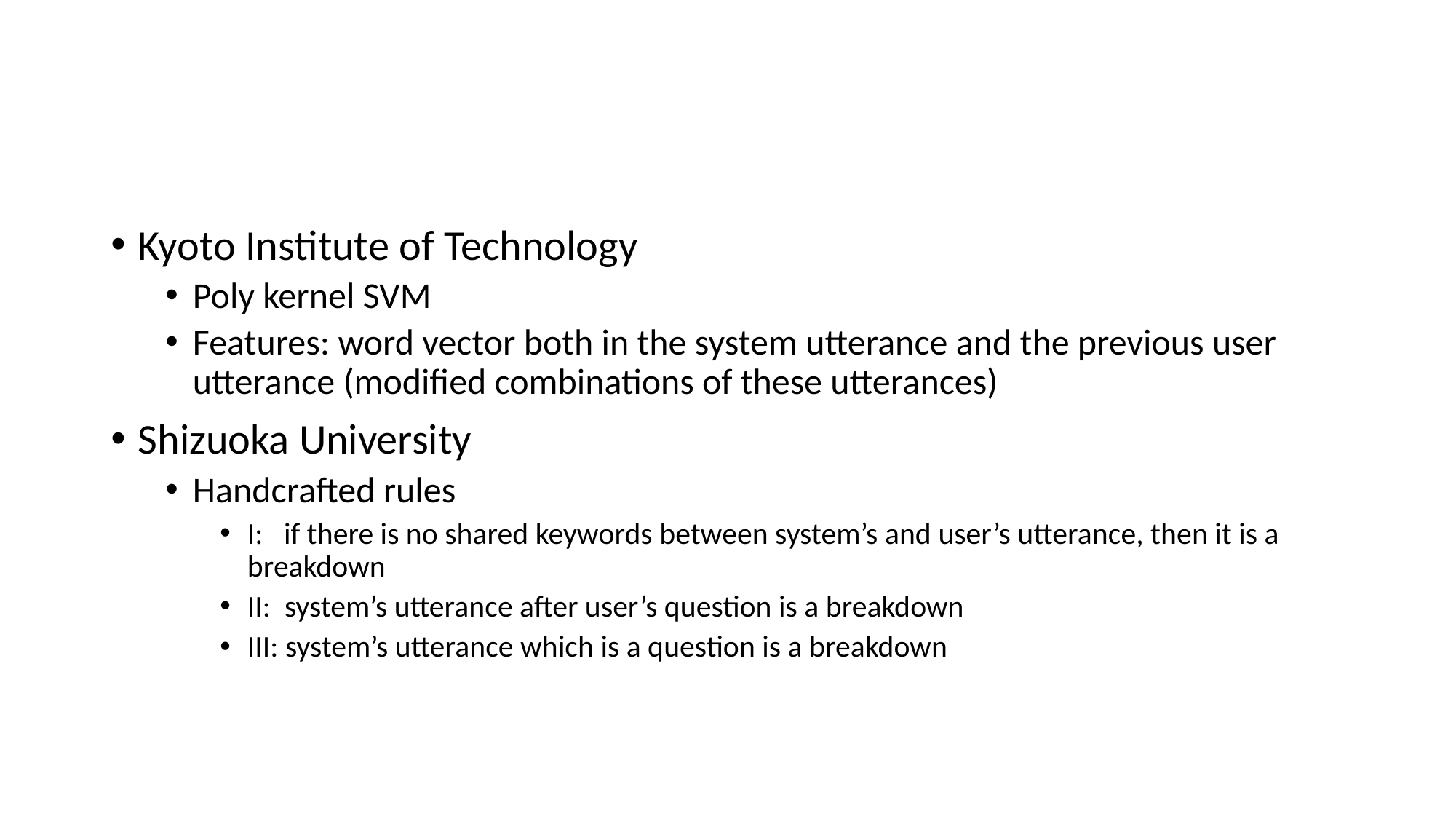

#
Kyoto Institute of Technology
Poly kernel SVM
Features: word vector both in the system utterance and the previous user utterance (modified combinations of these utterances)
Shizuoka University
Handcrafted rules
I:   if there is no shared keywords between system’s and user’s utterance, then it is a breakdown
II:  system’s utterance after user’s question is a breakdown
III: system’s utterance which is a question is a breakdown